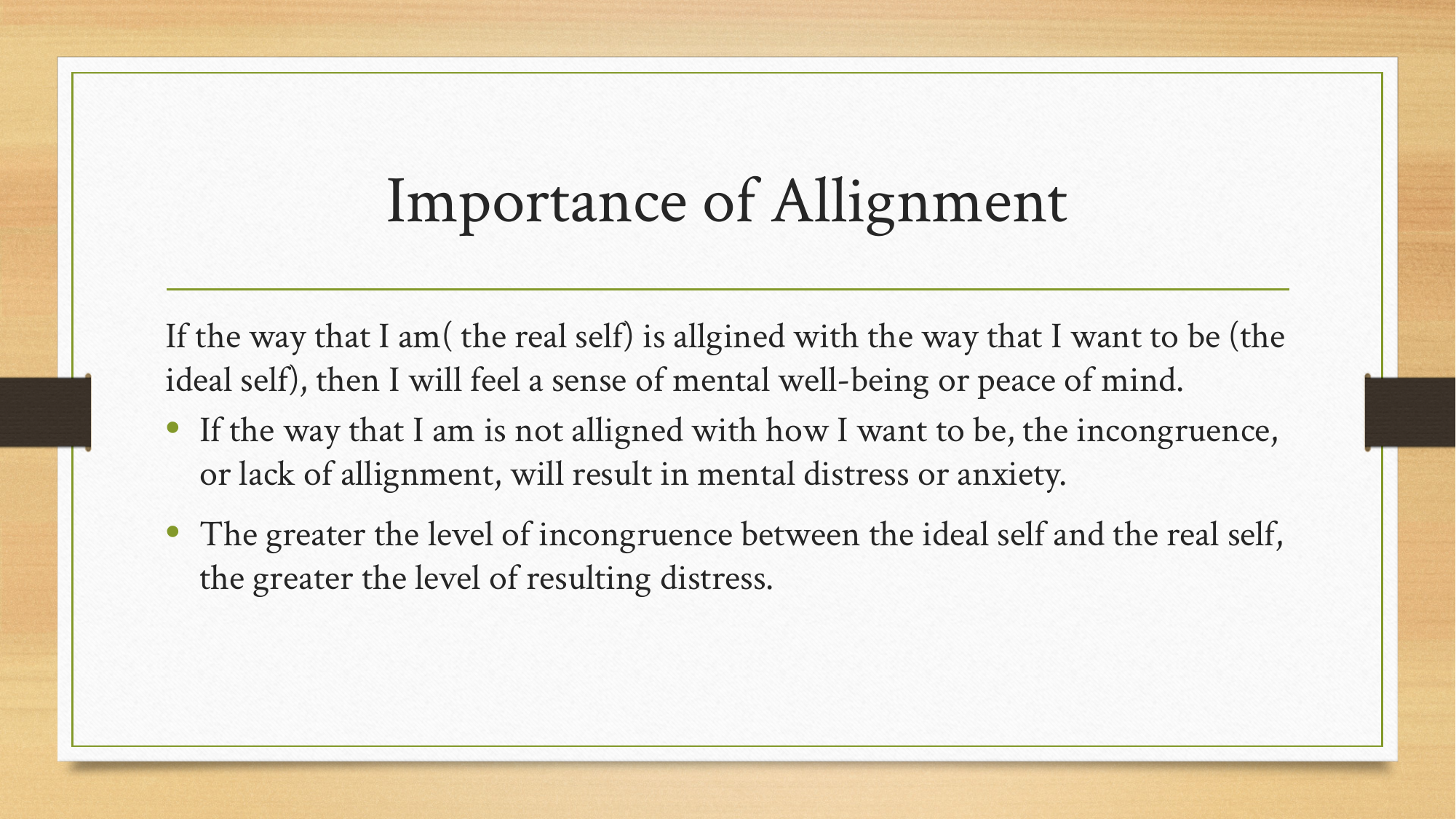

# Importance of Allignment
If the way that I am( the real self) is allgined with the way that I want to be (the ideal self), then I will feel a sense of mental well-being or peace of mind.
If the way that I am is not alligned with how I want to be, the incongruence, or lack of allignment, will result in mental distress or anxiety.
The greater the level of incongruence between the ideal self and the real self, the greater the level of resulting distress.